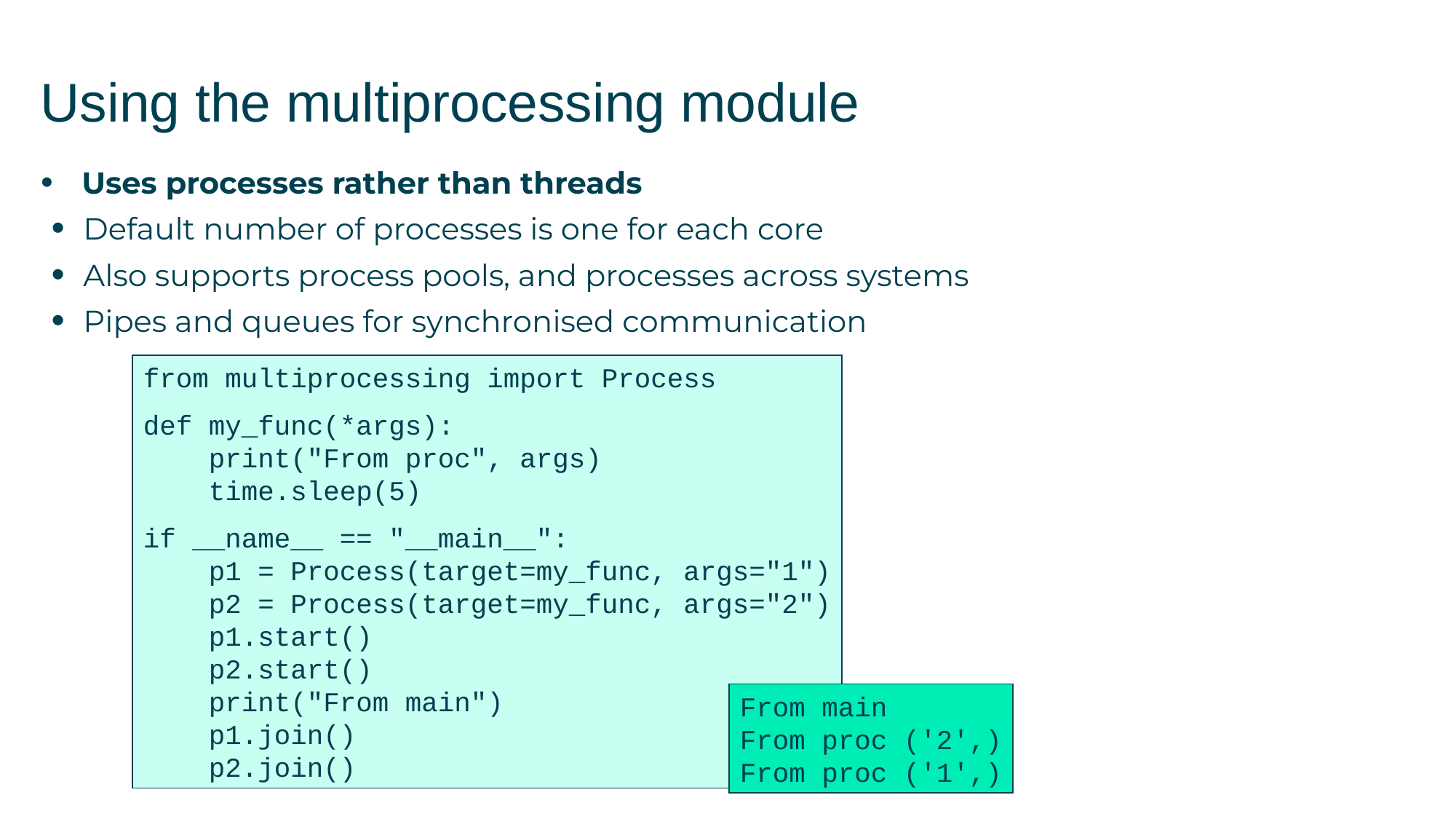

# Using the multiprocessing module
Uses processes rather than threads
Default number of processes is one for each core
Also supports process pools, and processes across systems
Pipes and queues for synchronised communication
from multiprocessing import Process

def my_func(*args):
    print("From proc", args)
    time.sleep(5)

if __name__ == "__main__":
    p1 = Process(target=my_func, args="1")
    p2 = Process(target=my_func, args="2")
    p1.start()
    p2.start()
    print("From main")
    p1.join()
    p2.join()
From main
From proc ('2',)
From proc ('1',)